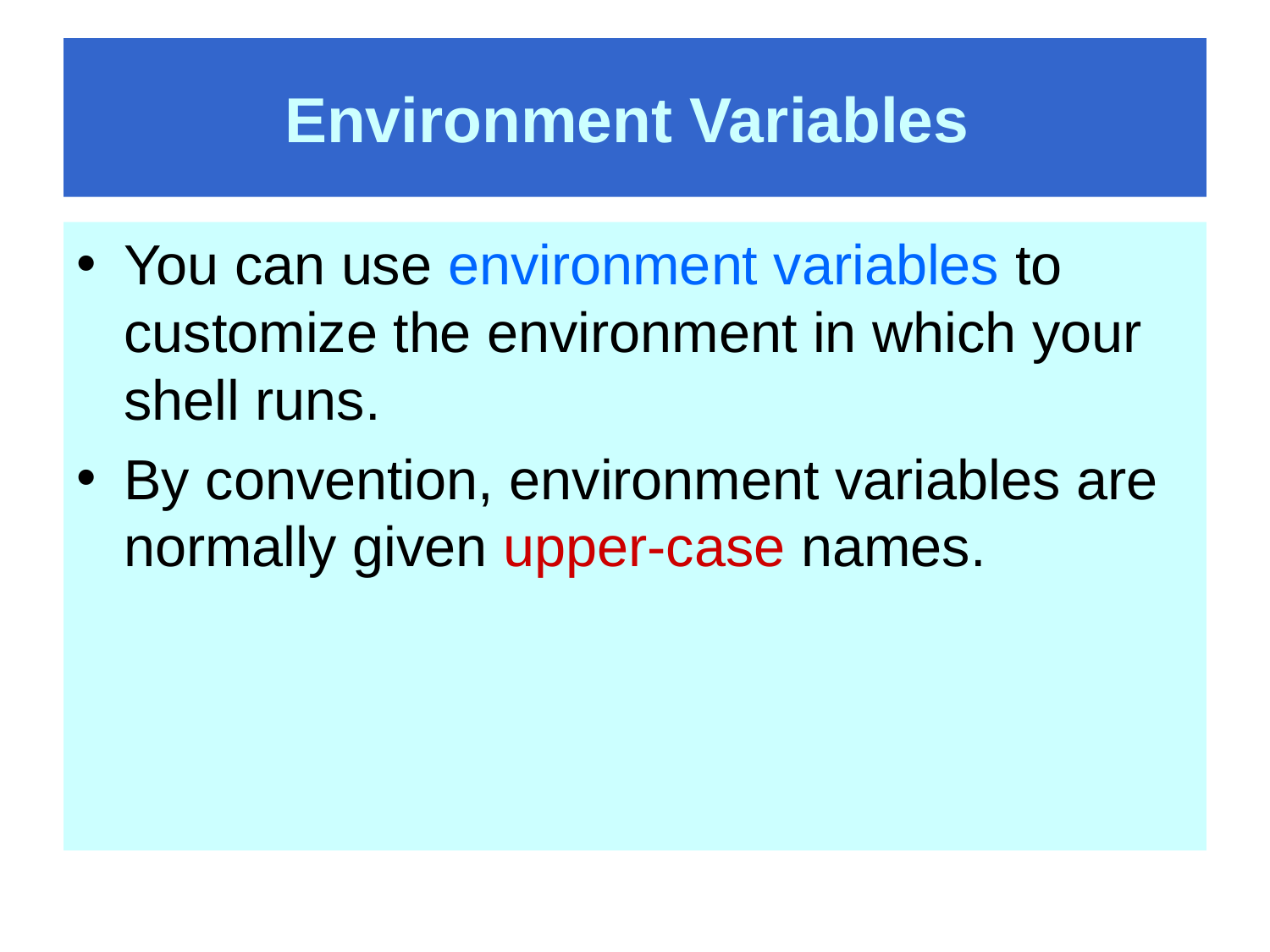

# Environment Variables
You can use environment variables to customize the environment in which your shell runs.
By convention, environment variables are normally given upper-case names.